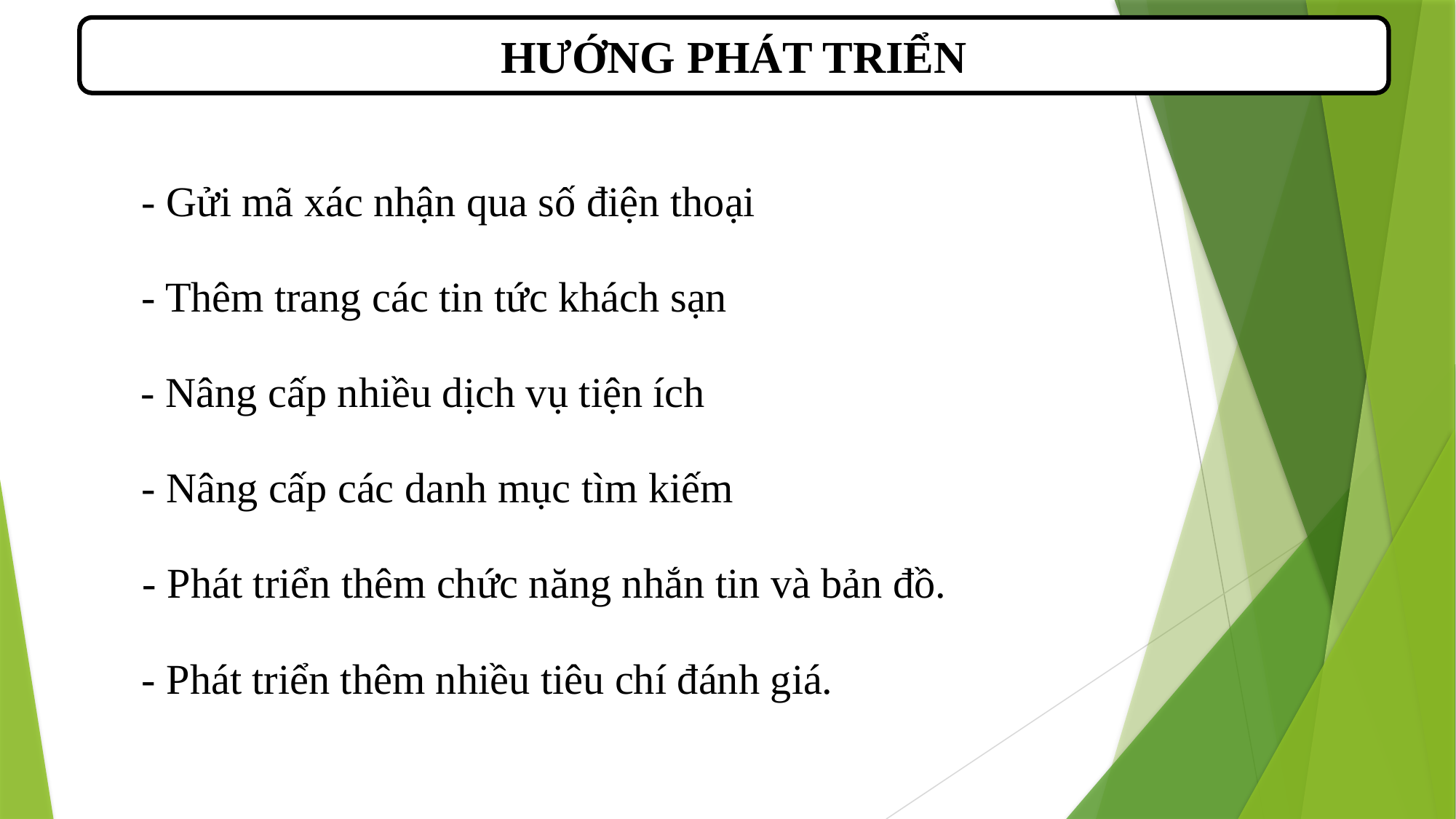

HƯỚNG PHÁT TRIỂN
- Gửi mã xác nhận qua số điện thoại
- Thêm trang các tin tức khách sạn
- Nâng cấp nhiều dịch vụ tiện ích
- Nâng cấp các danh mục tìm kiếm
- Phát triển thêm chức năng nhắn tin và bản đồ.
- Phát triển thêm nhiều tiêu chí đánh giá.